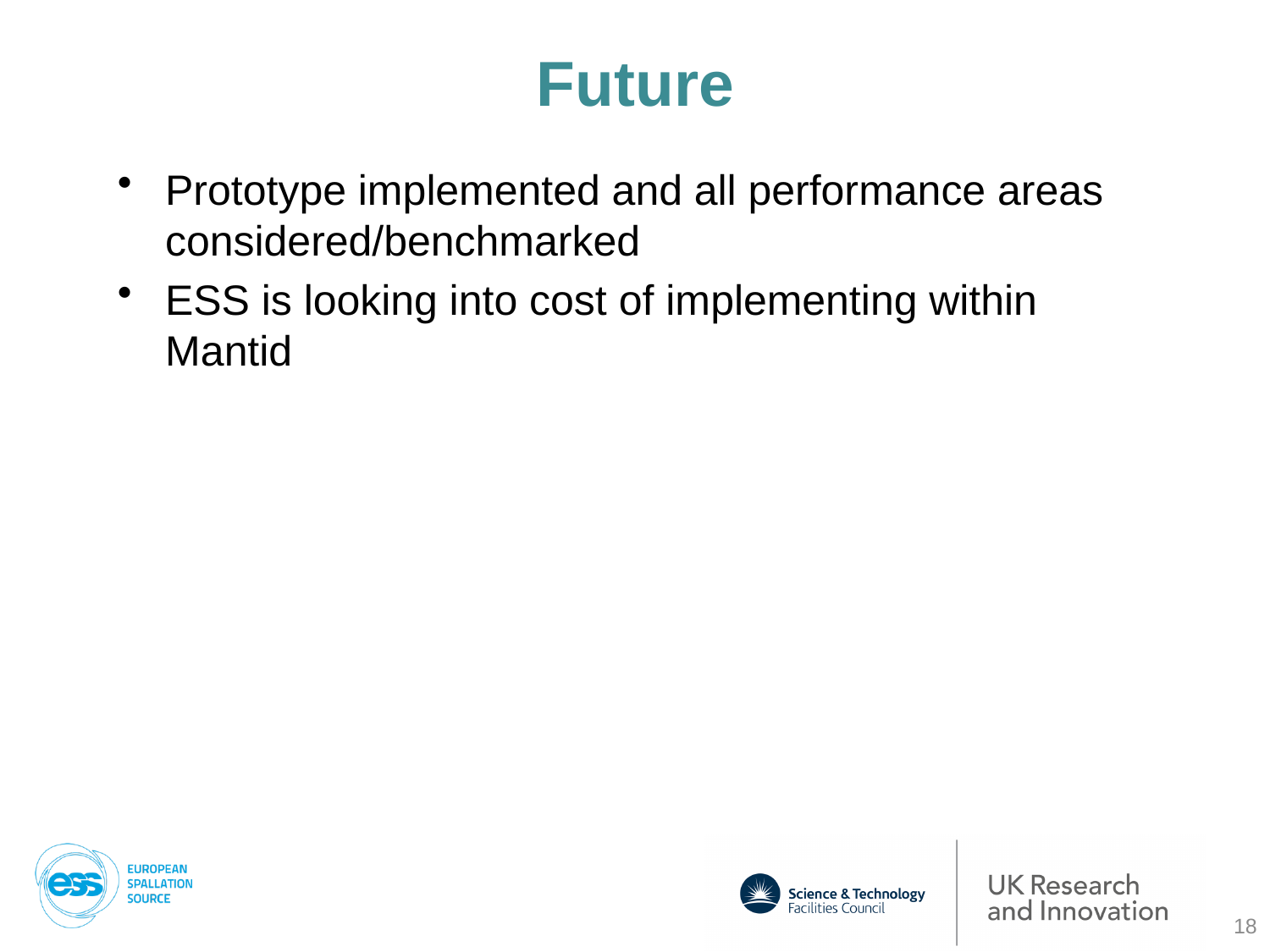

# Future
Prototype implemented and all performance areas considered/benchmarked
ESS is looking into cost of implementing within Mantid
18